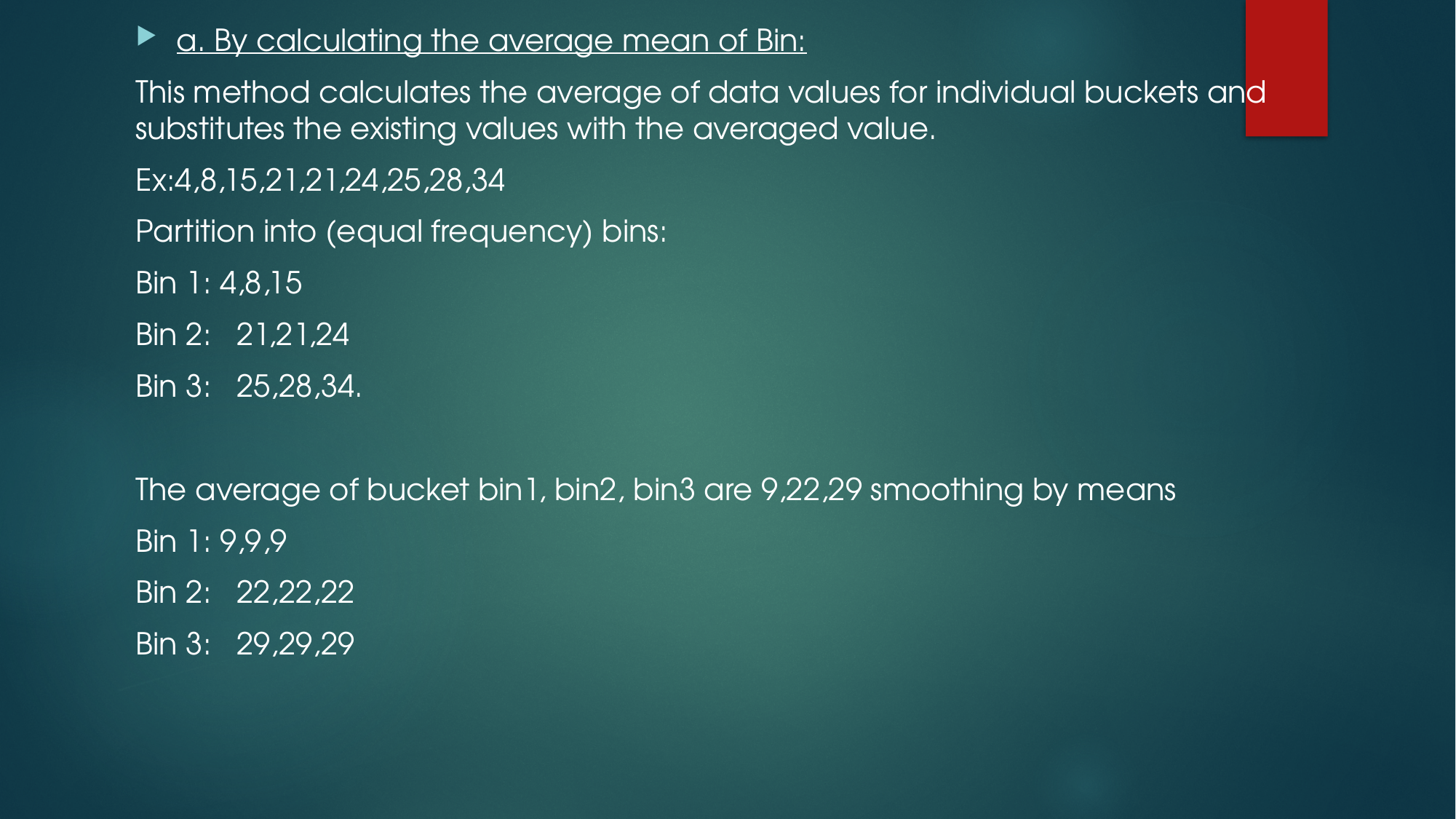

a. By calculating the average mean of Bin:
This method calculates the average of data values for individual buckets and substitutes the existing values with the averaged value.
Ex:4,8,15,21,21,24,25,28,34
Partition into (equal frequency) bins:
Bin 1: 4,8,15
Bin 2:   21,21,24
Bin 3:   25,28,34.

The average of bucket bin1, bin2, bin3 are 9,22,29 smoothing by means
Bin 1: 9,9,9
Bin 2:   22,22,22
Bin 3:   29,29,29